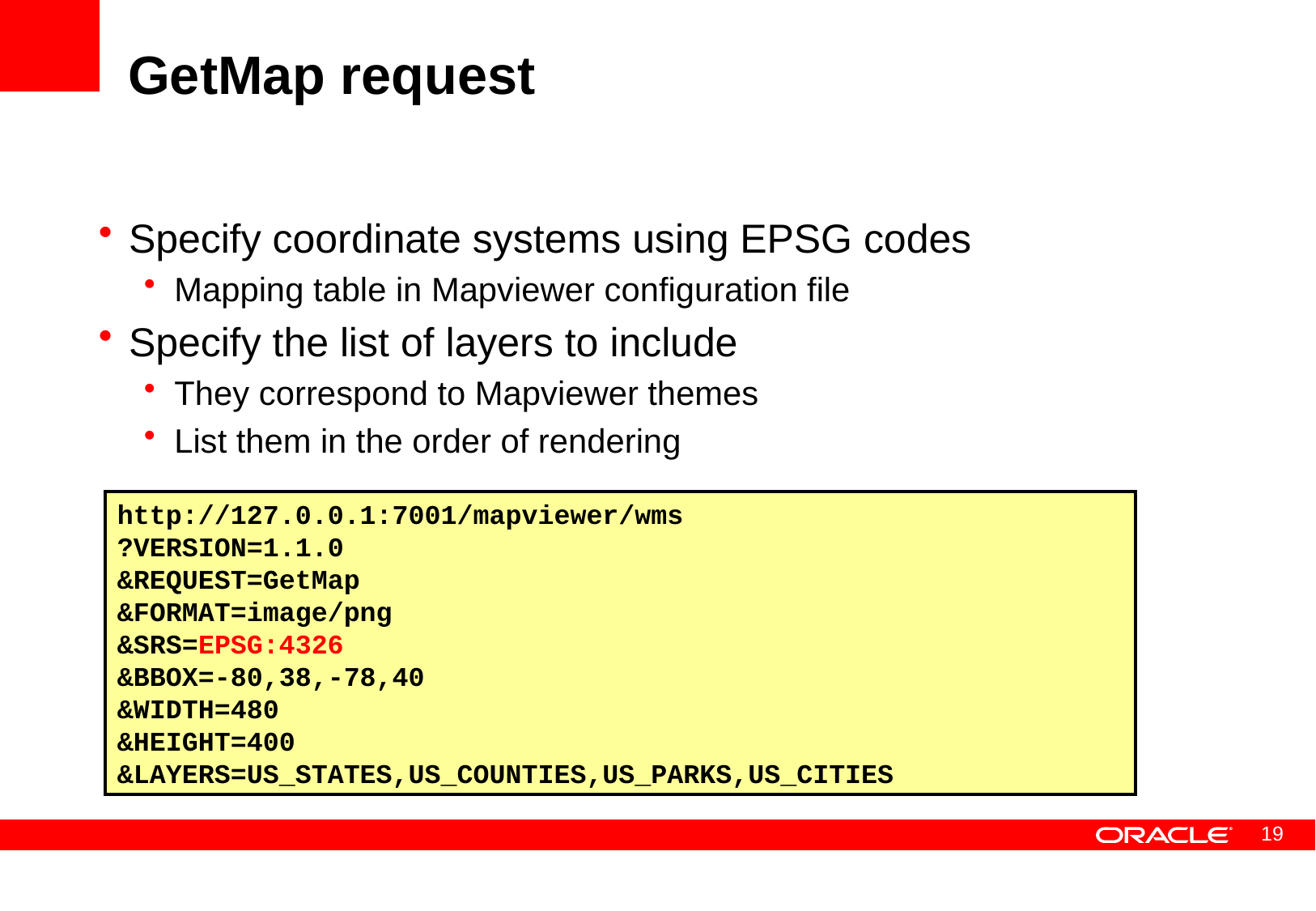

# GetMap request
Specify coordinate systems using EPSG codes
Mapping table in Mapviewer configuration file
Specify the list of layers to include
They correspond to Mapviewer themes
List them in the order of rendering

http://127.0.0.1:7001/mapviewer/wms
?VERSION=1.1.0
&REQUEST=GetMap
&FORMAT=image/png
&SRS=EPSG:4326
&BBOX=-80,38,-78,40
&WIDTH=480
&HEIGHT=400
&LAYERS=US_STATES,US_COUNTIES,US_PARKS,US_CITIES